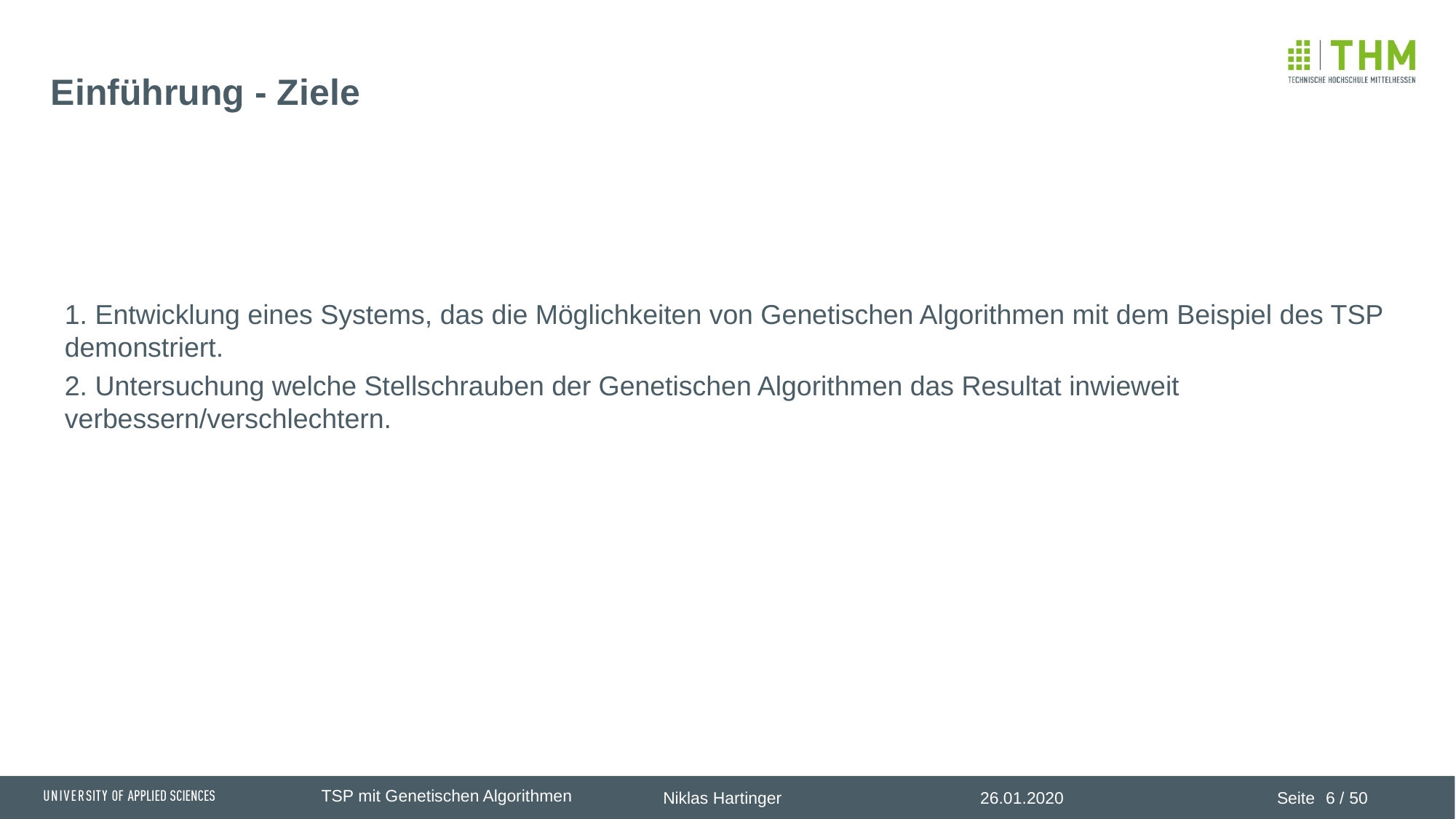

# Einführung - Ziele
1. Entwicklung eines Systems, das die Möglichkeiten von Genetischen Algorithmen mit dem Beispiel des TSP demonstriert.
2. Untersuchung welche Stellschrauben der Genetischen Algorithmen das Resultat inwieweit verbessern/verschlechtern.